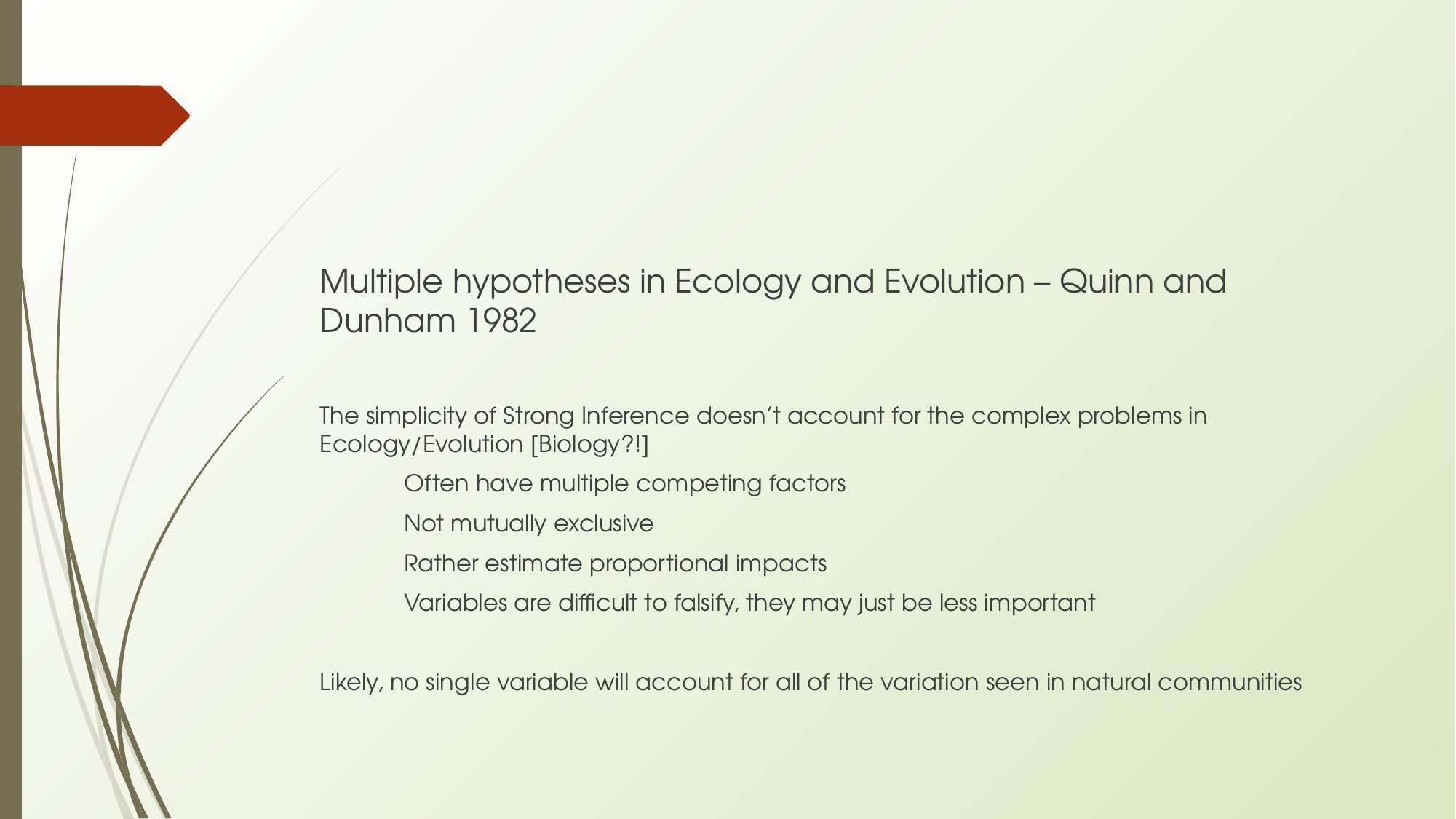

Multiple hypotheses in Ecology and Evolution – Quinn and Dunham 1982

The simplicity of Strong Inference doesn’t account for the complex problems in Ecology/Evolution [Biology?!]
	Often have multiple competing factors
	Not mutually exclusive
	Rather estimate proportional impacts
	Variables are difficult to falsify, they may just be less important

Likely, no single variable will account for all of the variation seen in natural communities